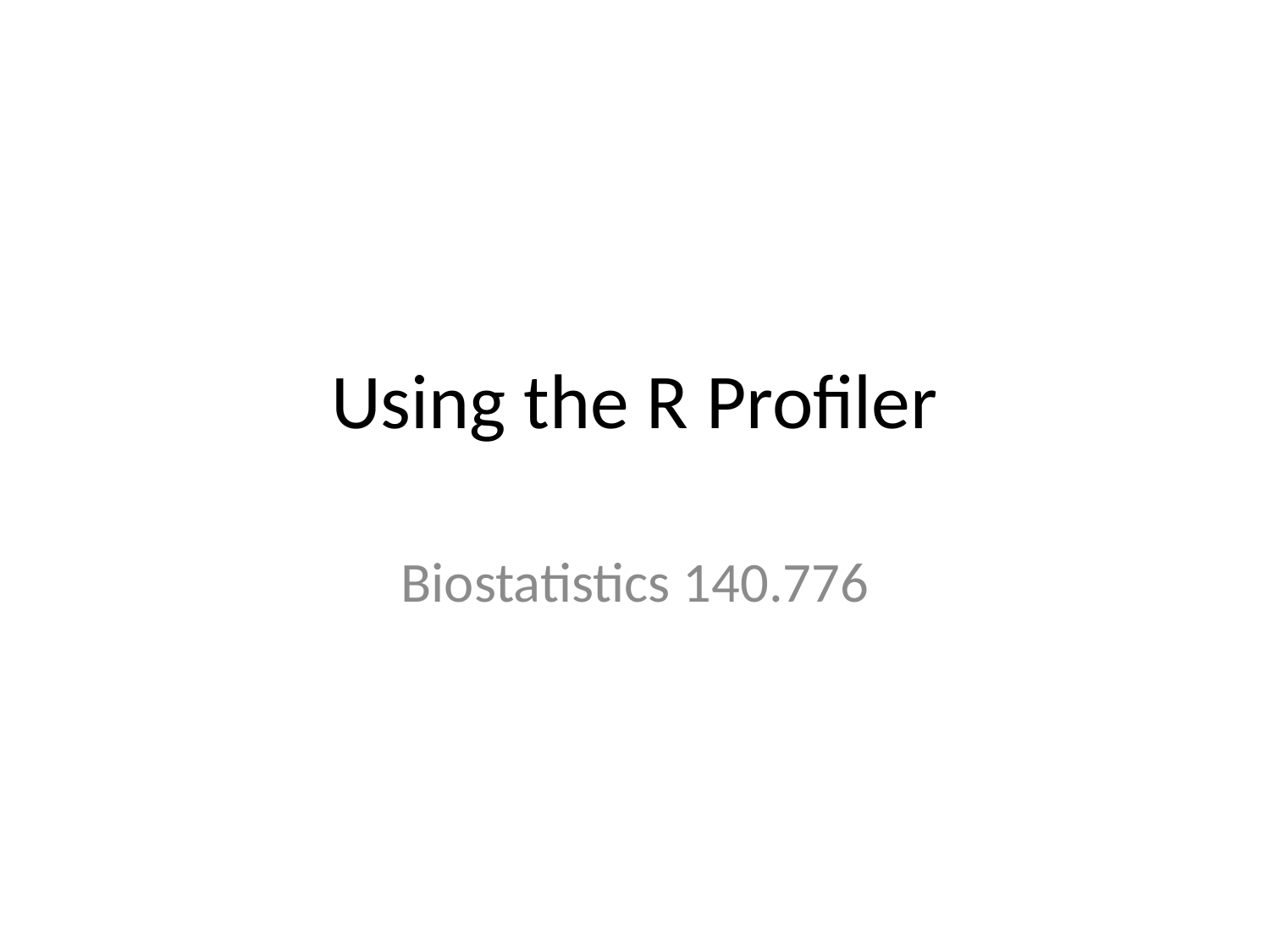

# Using the R Profiler
Biostatistics 140.776